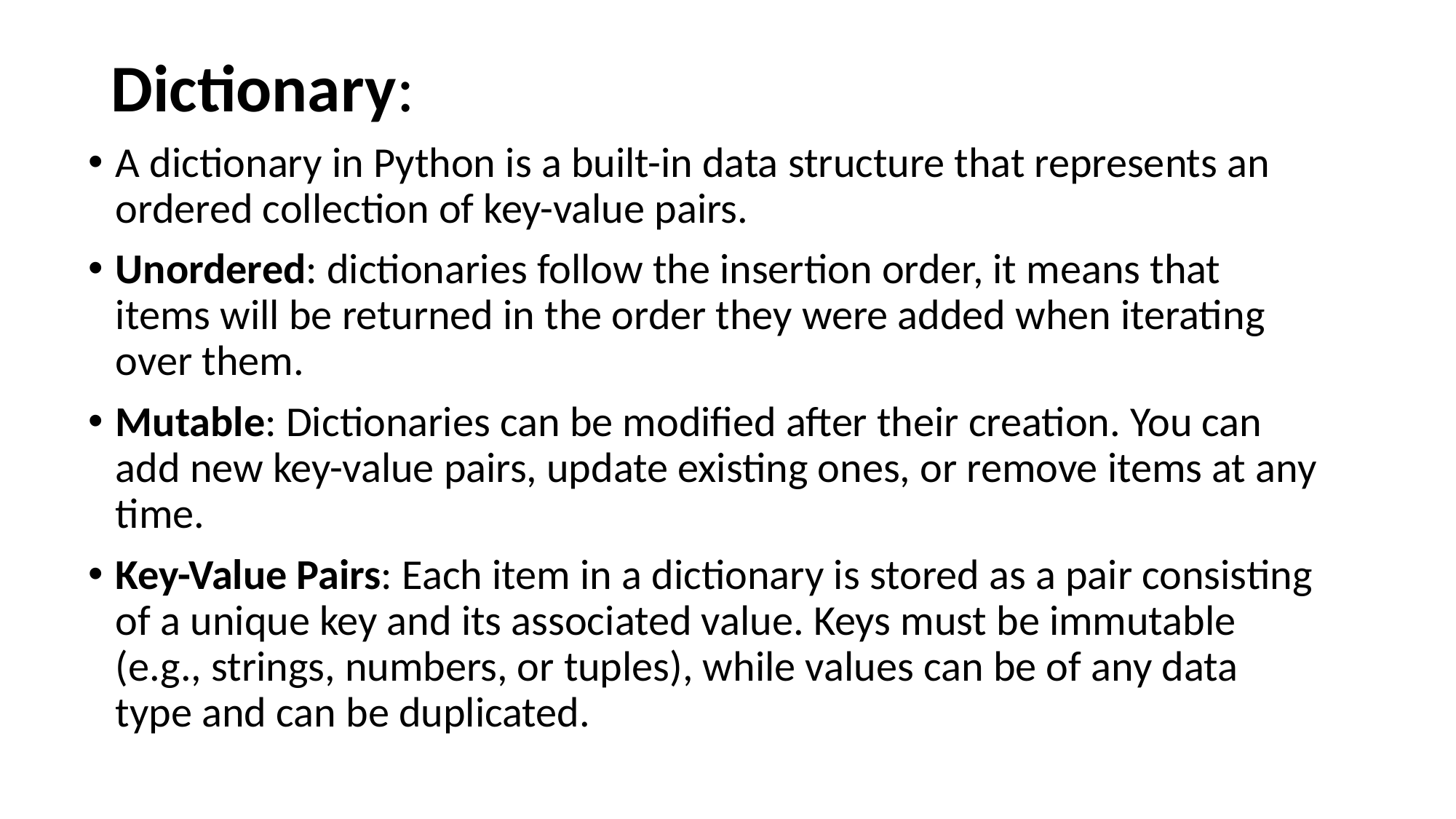

# Dictionary:
A dictionary in Python is a built-in data structure that represents an ordered collection of key-value pairs.
Unordered: dictionaries follow the insertion order, it means that items will be returned in the order they were added when iterating over them.
Mutable: Dictionaries can be modified after their creation. You can add new key-value pairs, update existing ones, or remove items at any time.
Key-Value Pairs: Each item in a dictionary is stored as a pair consisting of a unique key and its associated value. Keys must be immutable (e.g., strings, numbers, or tuples), while values can be of any data type and can be duplicated.